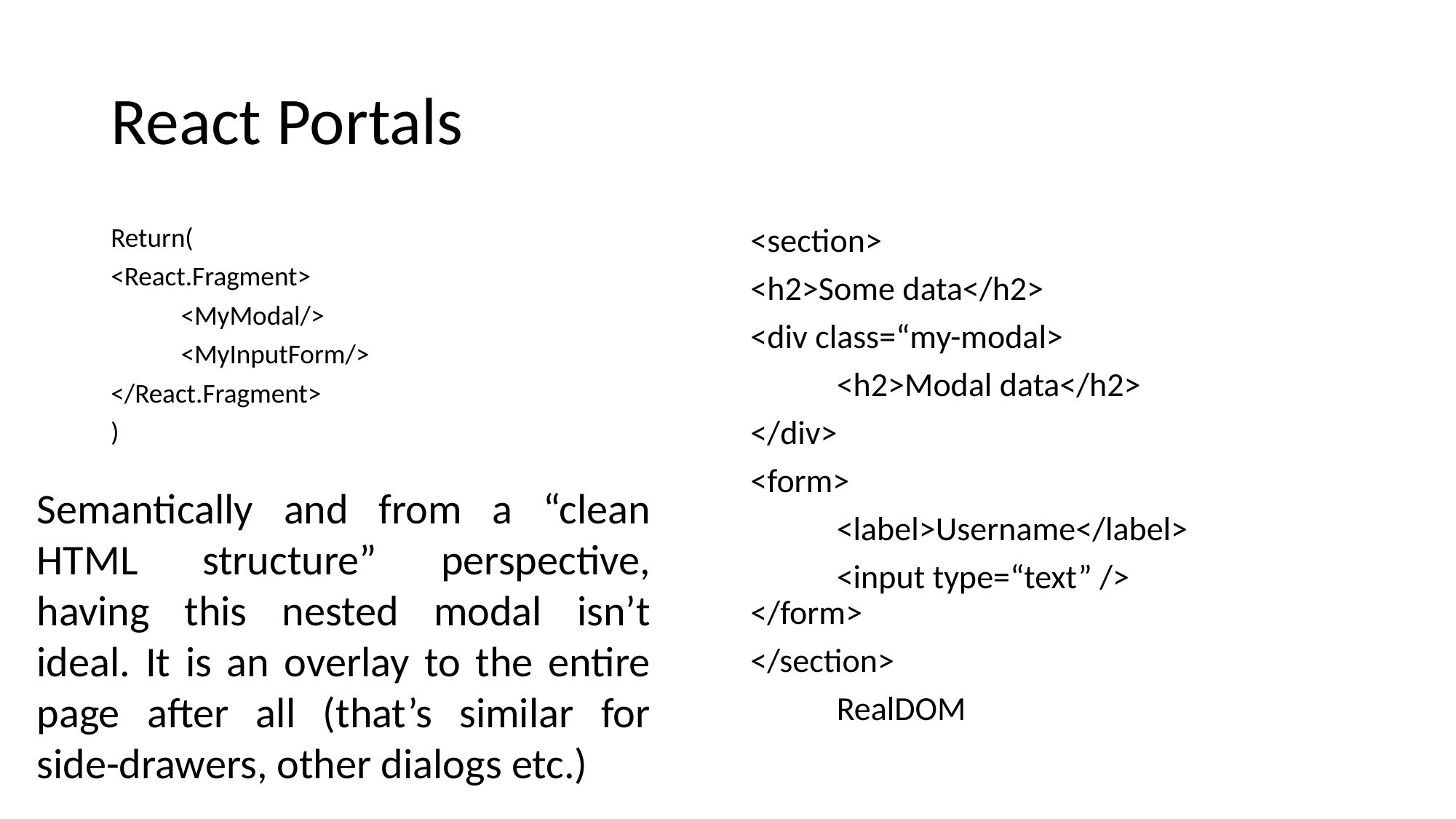

# React Portals
<section>
<h2>Some data</h2>
<div class=“my-modal>
	<h2>Modal data</h2>
</div>
<form>
	<label>Username</label>
	<input type=“text” />
</form>
</section>
		RealDOM
Return(
<React.Fragment>
	<MyModal/>
	<MyInputForm/>
</React.Fragment>
)
Semantically and from a “clean HTML structure” perspective, having this nested modal isn’t ideal. It is an overlay to the entire page after all (that’s similar for side-drawers, other dialogs etc.)